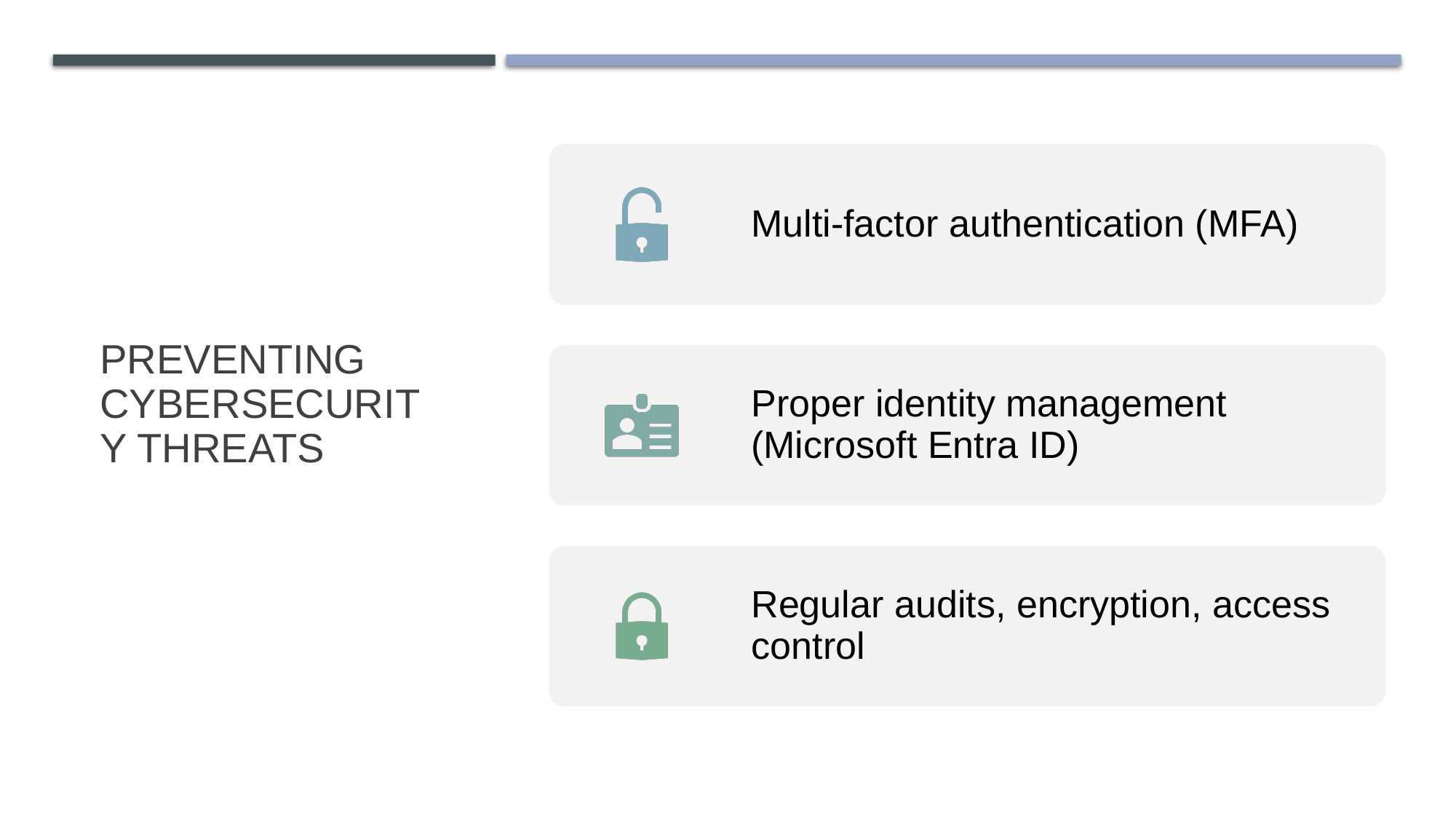

# Preventing Cybersecurity Threats
Multi-factor authentication (MFA)
Proper identity management (Microsoft Entra ID)
Regular audits, encryption, access control